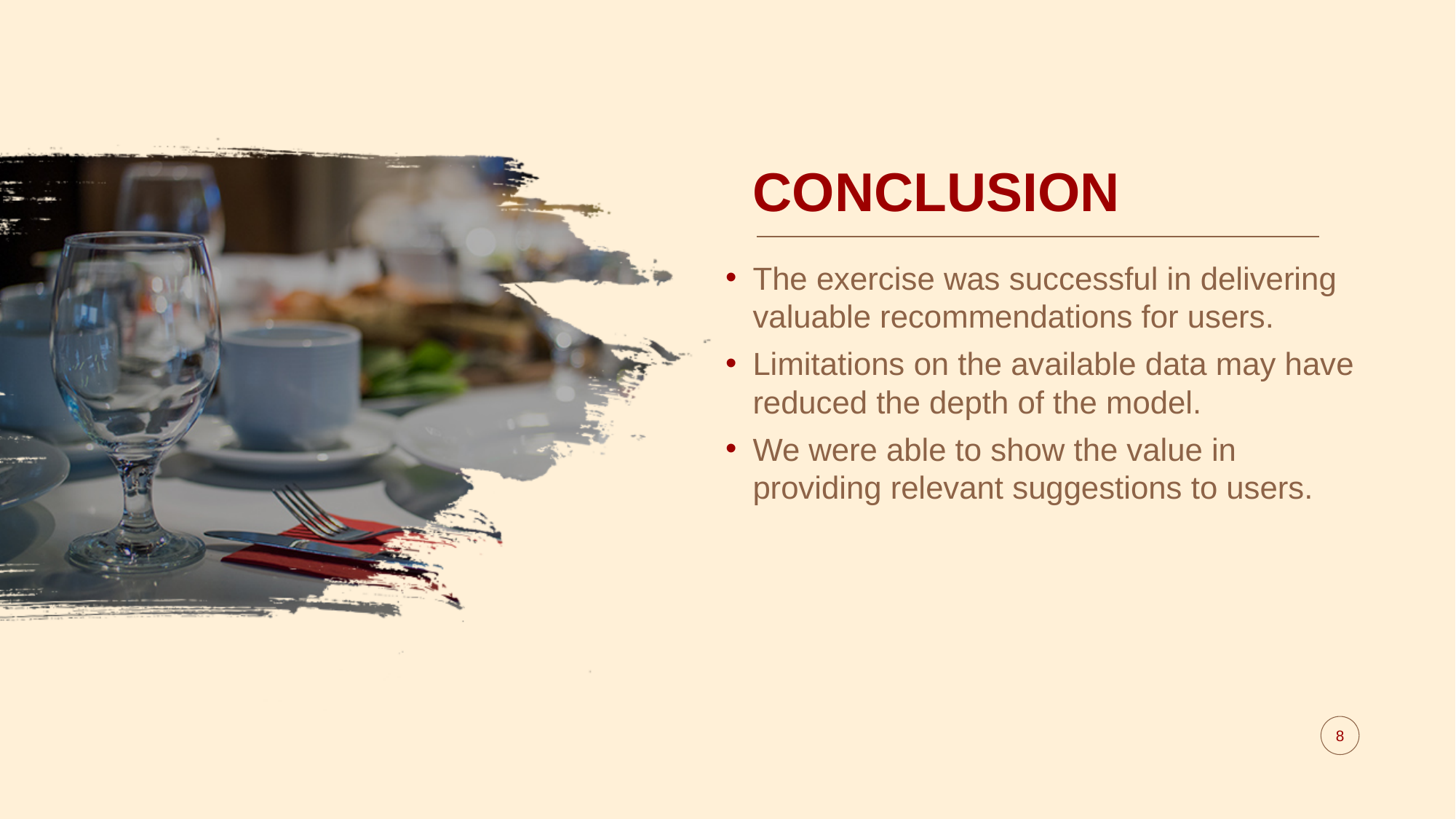

# CONCLUSION
The exercise was successful in delivering valuable recommendations for users.
Limitations on the available data may have reduced the depth of the model.
We were able to show the value in providing relevant suggestions to users.

8